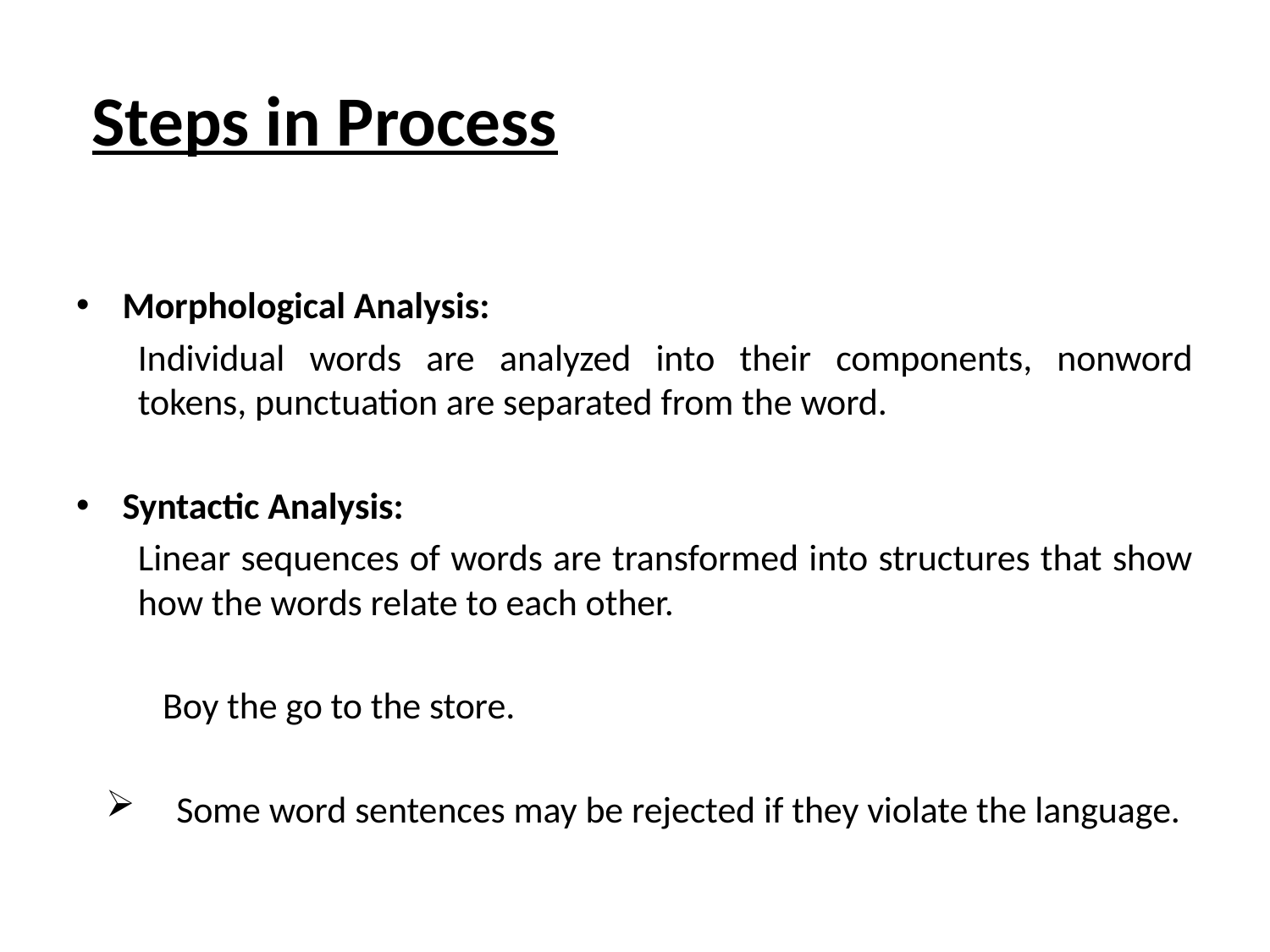

# Steps in Process

Morphological Analysis:
Individual words are analyzed into their components, nonword tokens, punctuation are separated from the word.

Syntactic Analysis:
Linear sequences of words are transformed into structures that show how the words relate to each other.

	Boy the go to the store.

Some word sentences may be rejected if they violate the language.